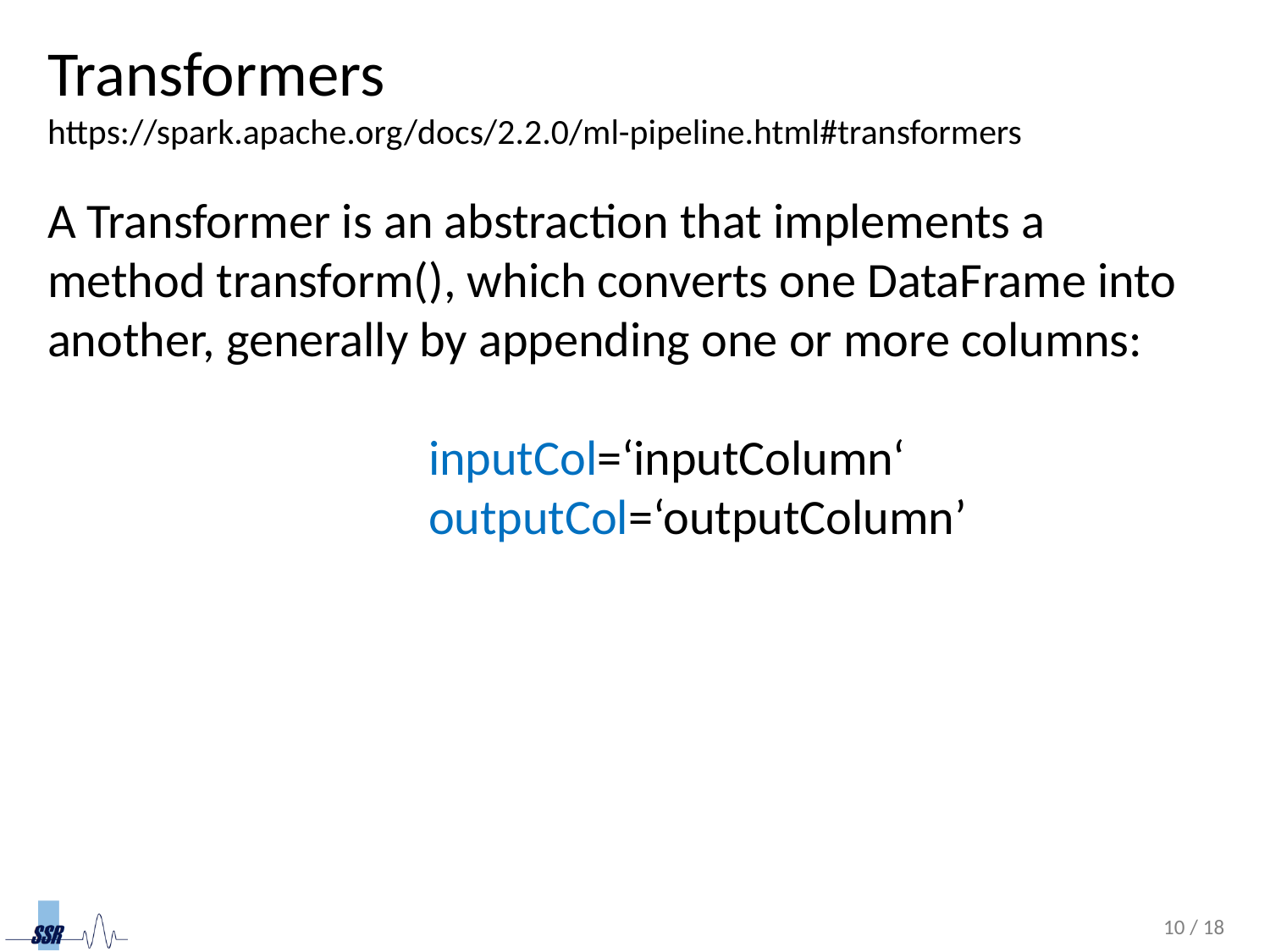

Transformers
https://spark.apache.org/docs/2.2.0/ml-pipeline.html#transformers

A Transformer is an abstraction that implements a method transform(), which converts one DataFrame into another, generally by appending one or more columns:

			inputCol=‘inputColumn‘
                             	outputCol=‘outputColumn’